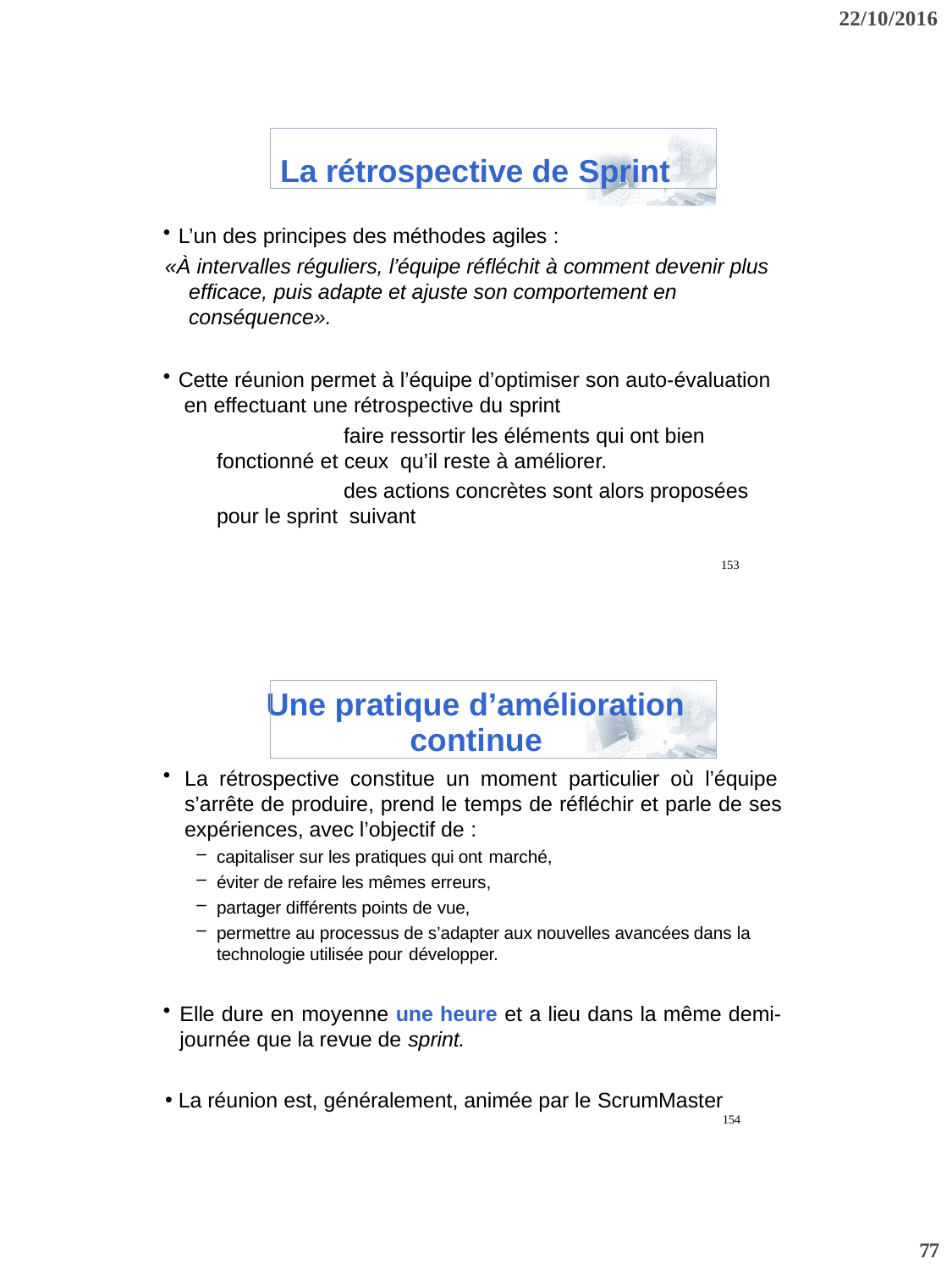

22/10/2016
La rétrospective de Sprint

L’un des principes des méthodes agiles :
«À intervalles réguliers, l’équipe réfléchit à comment devenir plus  efficace, puis adapte et ajuste son comportement en  conséquence».

Cette réunion permet à l’équipe d’optimiser son auto-évaluation  en effectuant une rétrospective du sprint
		faire ressortir les éléments qui ont bien fonctionné et ceux  qu’il reste à améliorer.
		des actions concrètes sont alors proposées pour le sprint  suivant
153
ne pratique d’amélioration
continue

U

La rétrospective constitue un moment particulier où l’équipe  s’arrête de produire, prend le temps de réfléchir et parle de ses  expériences, avec l’objectif de :
capitaliser sur les pratiques qui ont marché,
éviter de refaire les mêmes erreurs,
partager différents points de vue,
permettre au processus de s’adapter aux nouvelles avancées dans la  technologie utilisée pour développer.

Elle dure en moyenne une heure et a lieu dans la même demi-  journée que la revue de sprint.

La réunion est, généralement, animée par le ScrumMaster
154
77